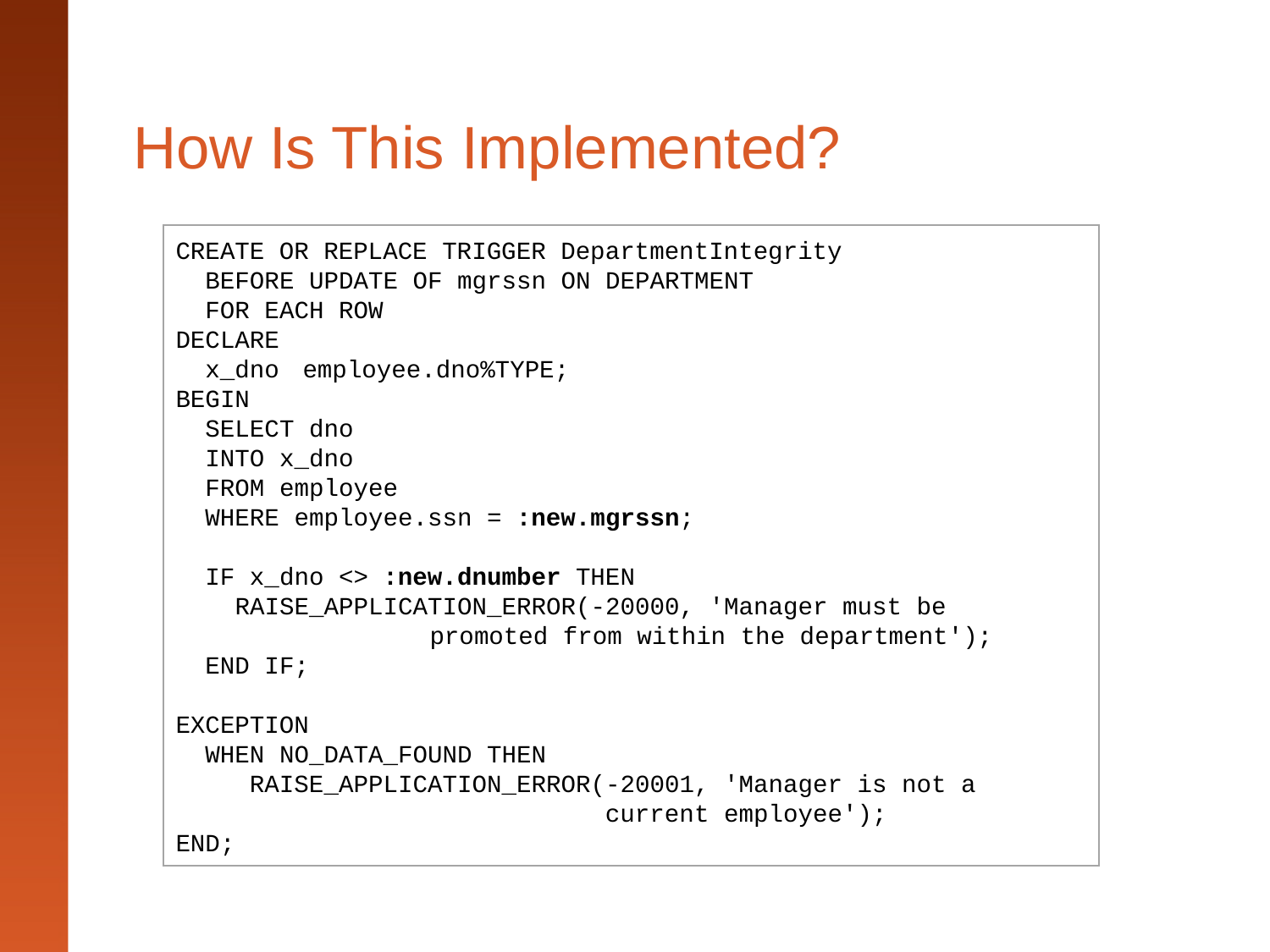

# How Is This Implemented?
CREATE OR REPLACE TRIGGER DepartmentIntegrity
  BEFORE UPDATE OF mgrssn ON DEPARTMENT
  FOR EACH ROW
DECLARE
  x_dno	employee.dno%TYPE;
BEGIN
  SELECT dno
  INTO x_dno
  FROM employee
  WHERE employee.ssn = :new.mgrssn;

  IF x_dno <> :new.dnumber THEN
    RAISE_APPLICATION_ERROR(-20000, 'Manager must be
		promoted from within the department');
  END IF;

EXCEPTION
  WHEN NO_DATA_FOUND THEN
     RAISE_APPLICATION_ERROR(-20001, 'Manager is not a
                             current employee');
END;